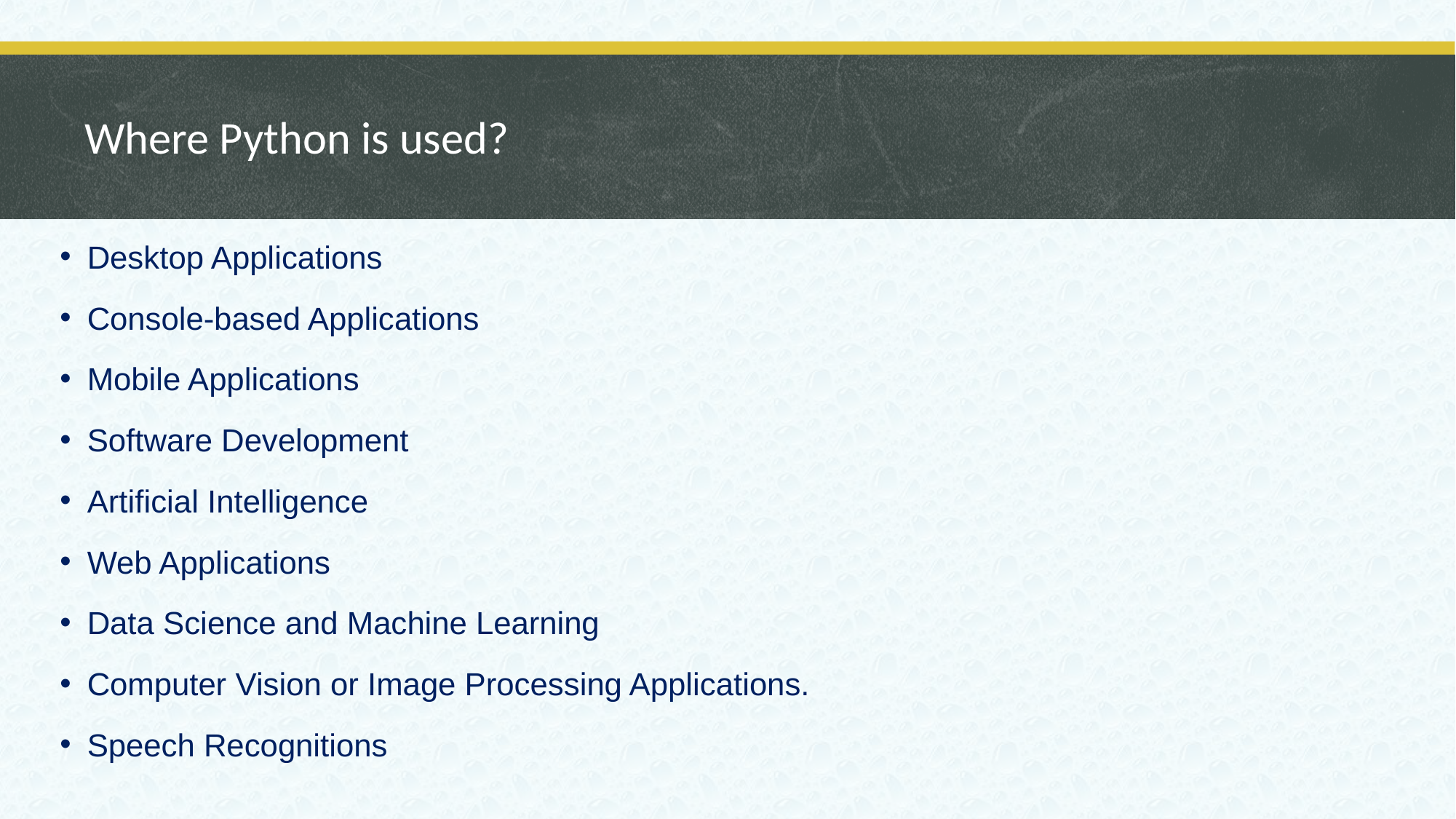

# Where Python is used?
Desktop Applications
Console-based Applications
Mobile Applications
Software Development
Artificial Intelligence
Web Applications
Data Science and Machine Learning
Computer Vision or Image Processing Applications.
Speech Recognitions